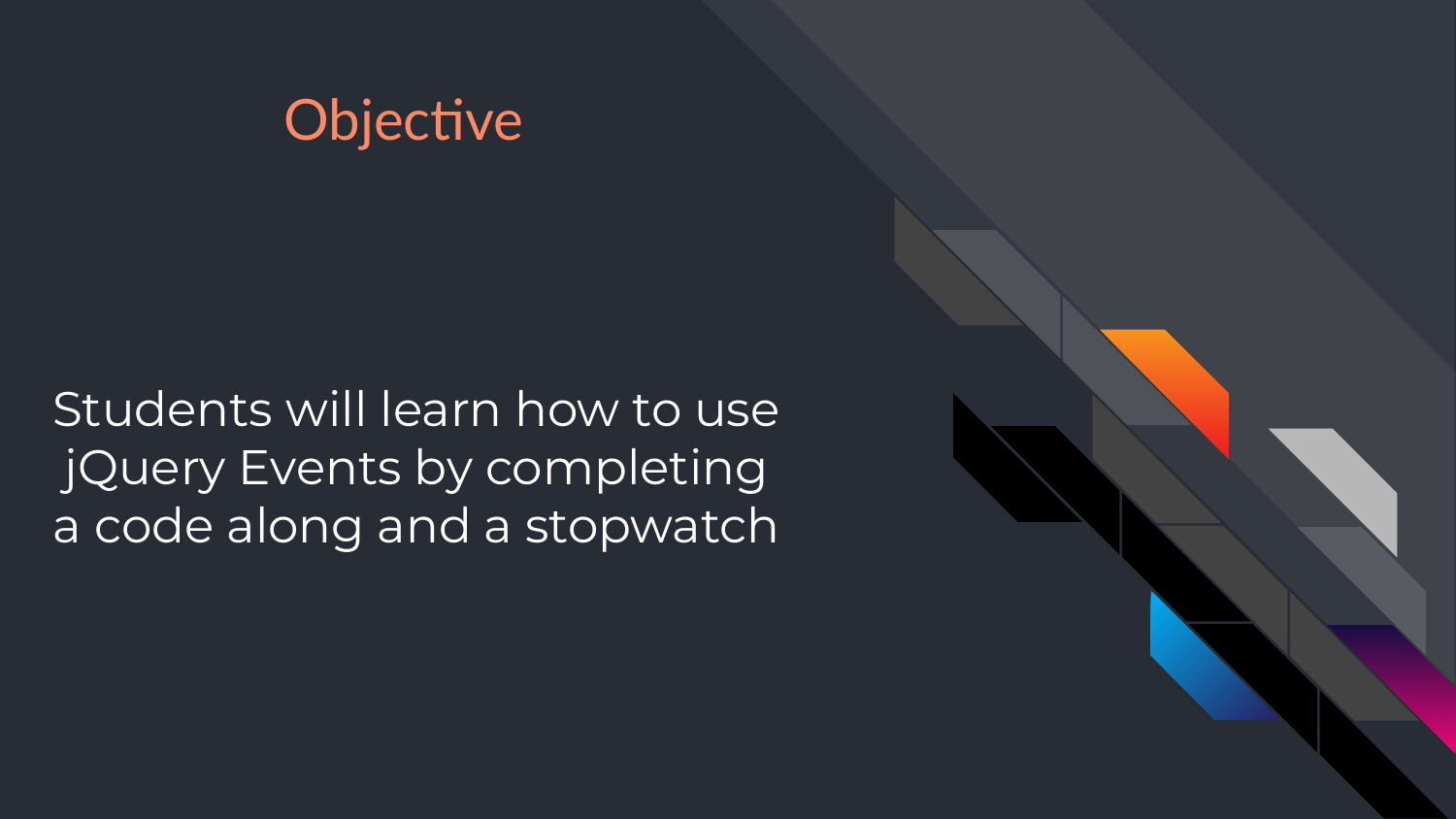

# Students will learn how to use jQuery Events by completing a code along and a stopwatch